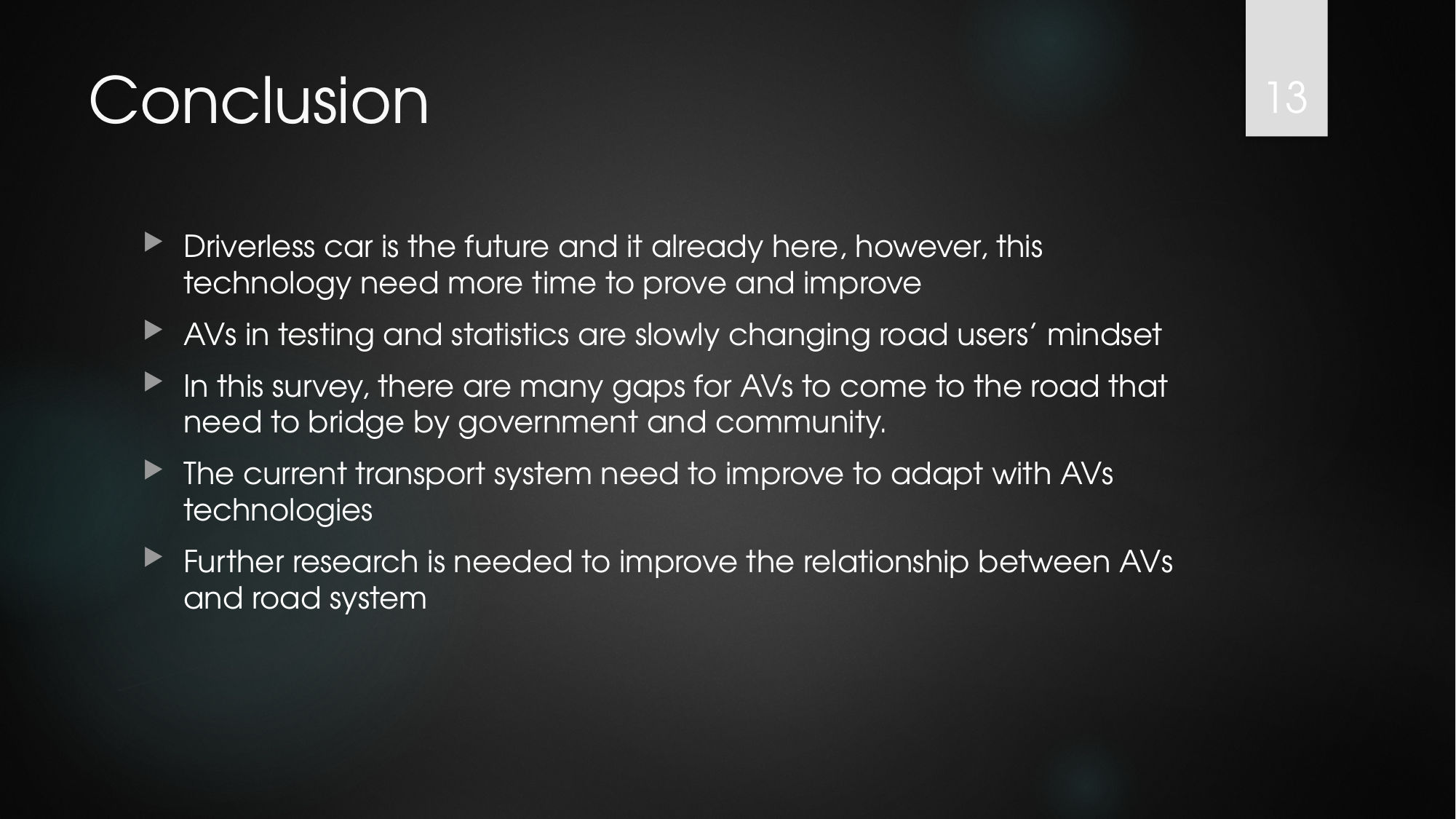

13
# Conclusion
Driverless car is the future and it already here, however, this technology need more time to prove and improve
AVs in testing and statistics are slowly changing road users’ mindset
In this survey, there are many gaps for AVs to come to the road that  need to bridge by government and community.
The current transport system need to improve to adapt with AVs technologies
Further research is needed to improve the relationship between AVs and road system